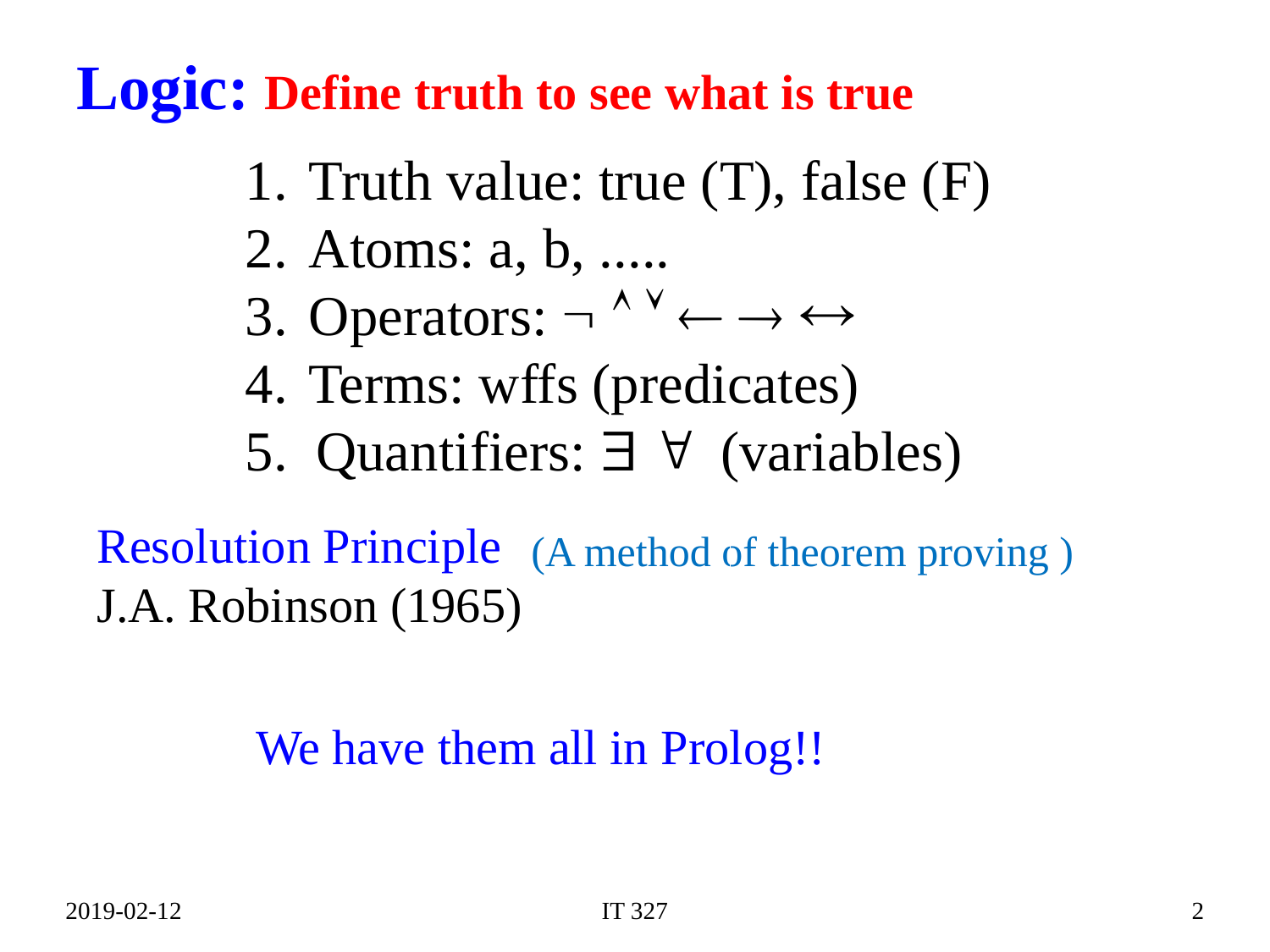

# Logic: Define truth to see what is true
Truth value: true (T), false (F)
Atoms: a, b, .....
Operators: ¬ ∧ ∨ ← → ↔
Terms: wffs (predicates)
5.  Quantifiers: ∃ ∀  (variables)

Resolution Principle
J.A. Robinson (1965)
(A method of theorem proving )
We have them all in Prolog!!
2019-02-12
IT 327
2